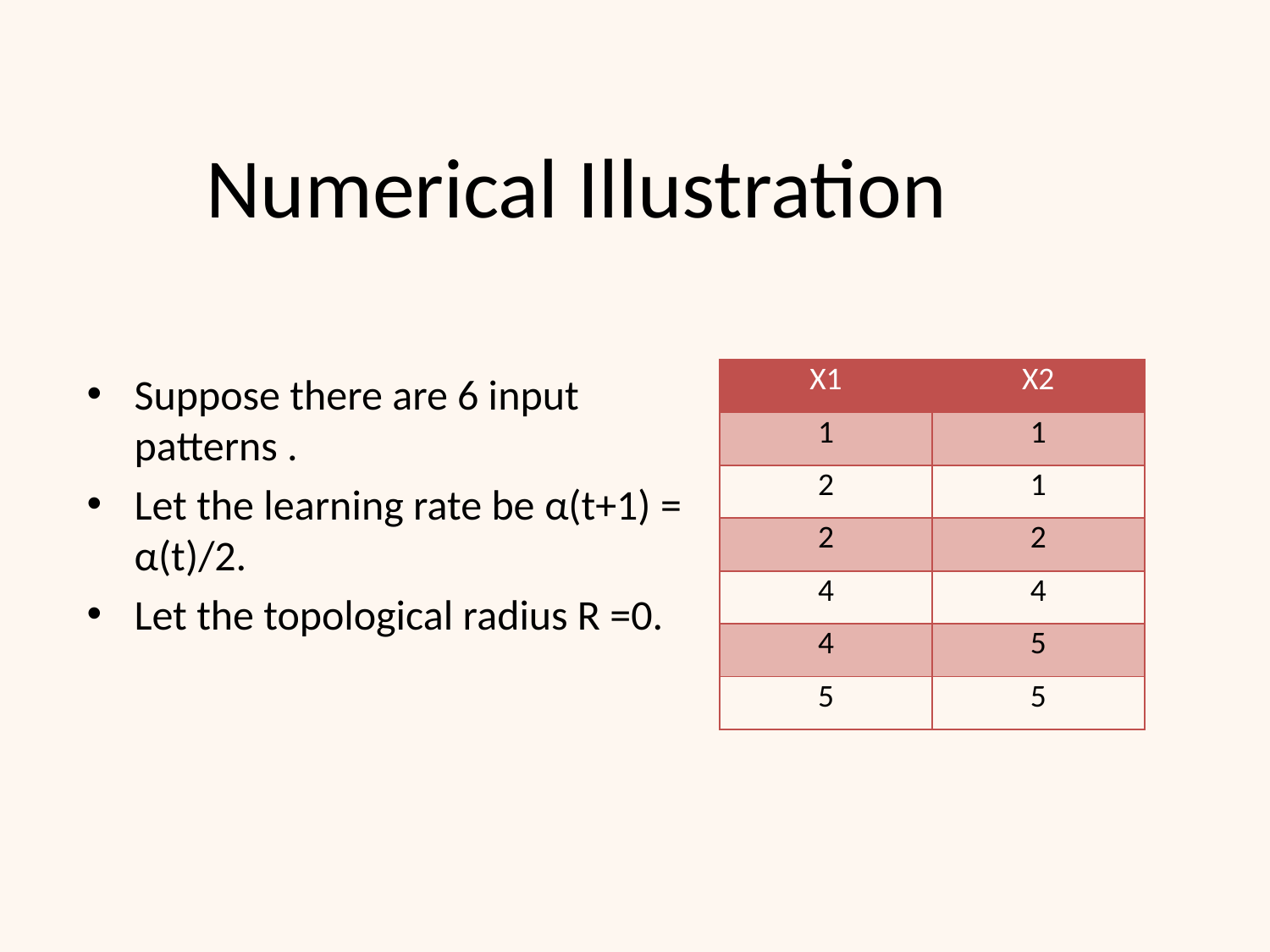

# Numerical Illustration
| X1 | X2 |
| --- | --- |
| 1 | 1 |
| 2 | 1 |
| 2 | 2 |
| 4 | 4 |
| 4 | 5 |
| 5 | 5 |
Suppose there are 6 input patterns .
Let the learning rate be α(t+1) = α(t)/2.
Let the topological radius R =0.